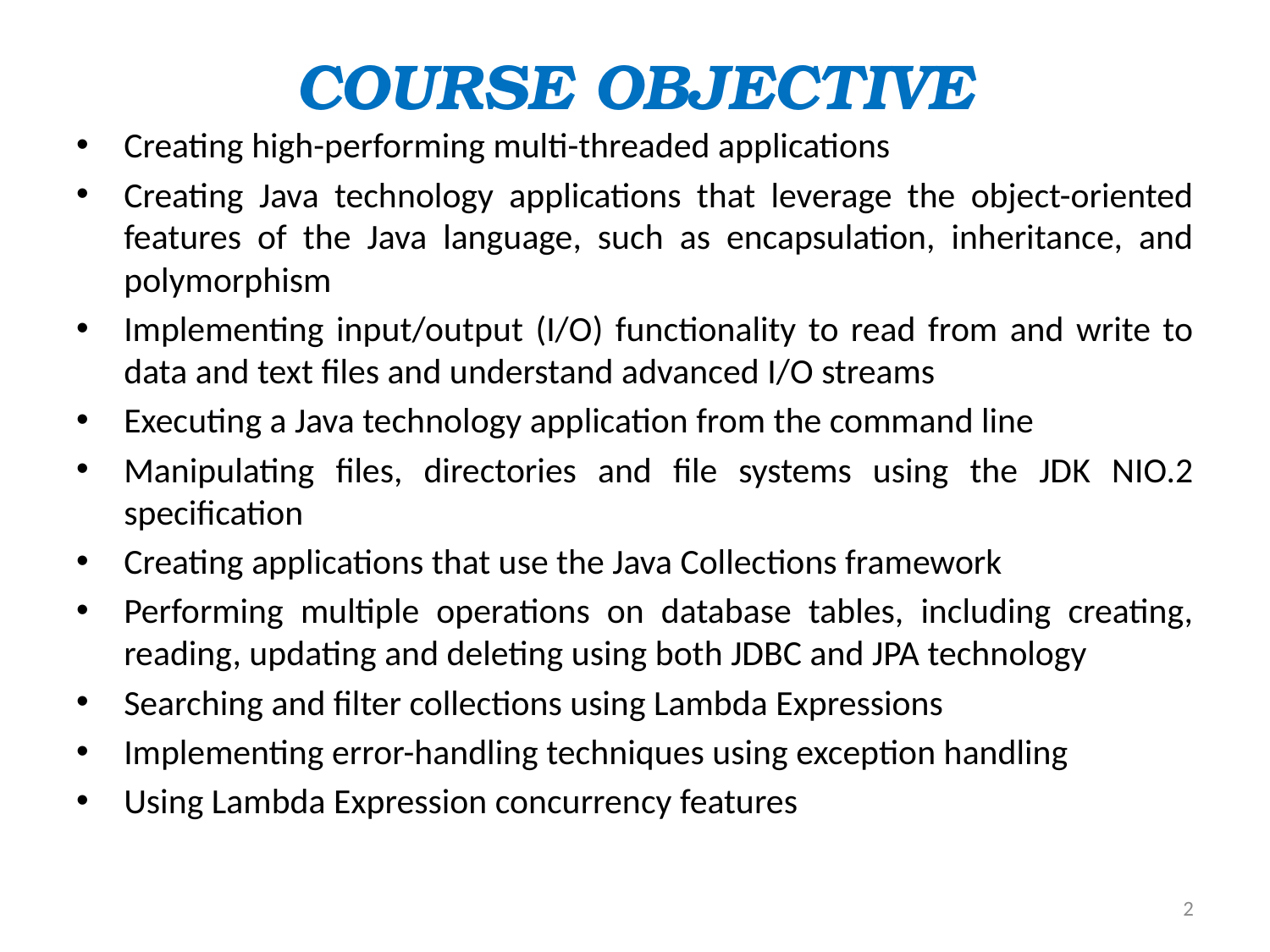

# Course Objective
Creating high-performing multi-threaded applications
Creating Java technology applications that leverage the object-oriented features of the Java language, such as encapsulation, inheritance, and polymorphism
Implementing input/output (I/O) functionality to read from and write to data and text files and understand advanced I/O streams
Executing a Java technology application from the command line
Manipulating files, directories and file systems using the JDK NIO.2 specification
Creating applications that use the Java Collections framework
Performing multiple operations on database tables, including creating, reading, updating and deleting using both JDBC and JPA technology
Searching and filter collections using Lambda Expressions
Implementing error-handling techniques using exception handling
Using Lambda Expression concurrency features
2